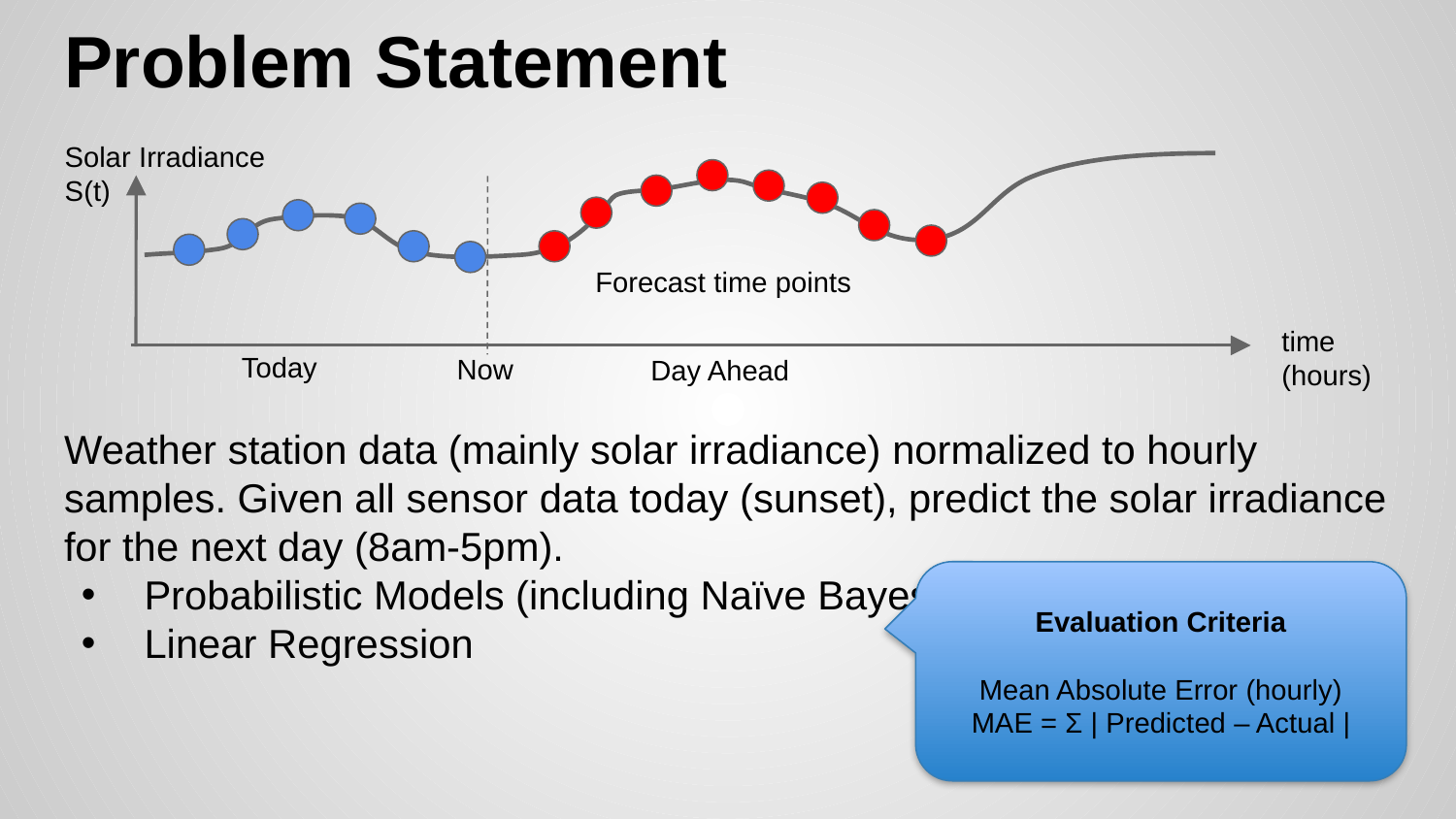

# Problem Statement
Solar Irradiance
S(t)

time (hours)

Forecast time points
Today
Now
Day Ahead
Weather station data (mainly solar irradiance) normalized to hourly samples. Given all sensor data today (sunset), predict the solar irradiance for the next day (8am-5pm).
 Probabilistic Models (including Naïve Bayes)
 Linear Regression
Evaluation Criteria

Mean Absolute Error (hourly)
MAE = Σ | Predicted – Actual |